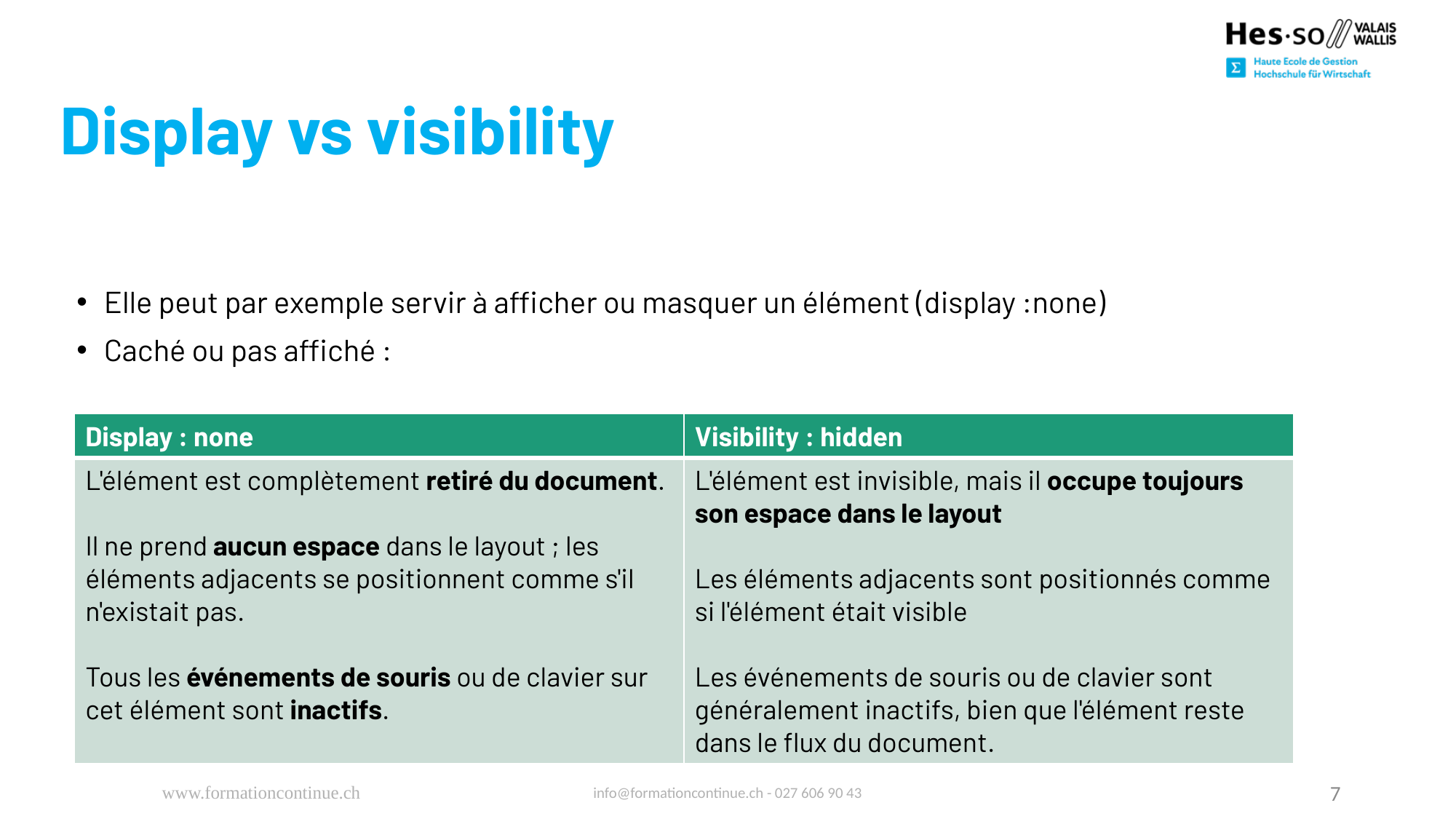

# Display vs visibility

Elle peut par exemple servir à afficher ou masquer un élément (display :none)
Caché ou pas affiché :

| Display : none | Visibility : hidden |
| --- | --- |
| L'élément est complètement retiré du document. Il ne prend aucun espace dans le layout ; les éléments adjacents se positionnent comme s'il n'existait pas. Tous les événements de souris ou de clavier sur cet élément sont inactifs. | L'élément est invisible, mais il occupe toujours son espace dans le layout Les éléments adjacents sont positionnés comme si l'élément était visible Les événements de souris ou de clavier sont généralement inactifs, bien que l'élément reste dans le flux du document. |
www.formationcontinue.ch
info@formationcontinue.ch - 027 606 90 43
7